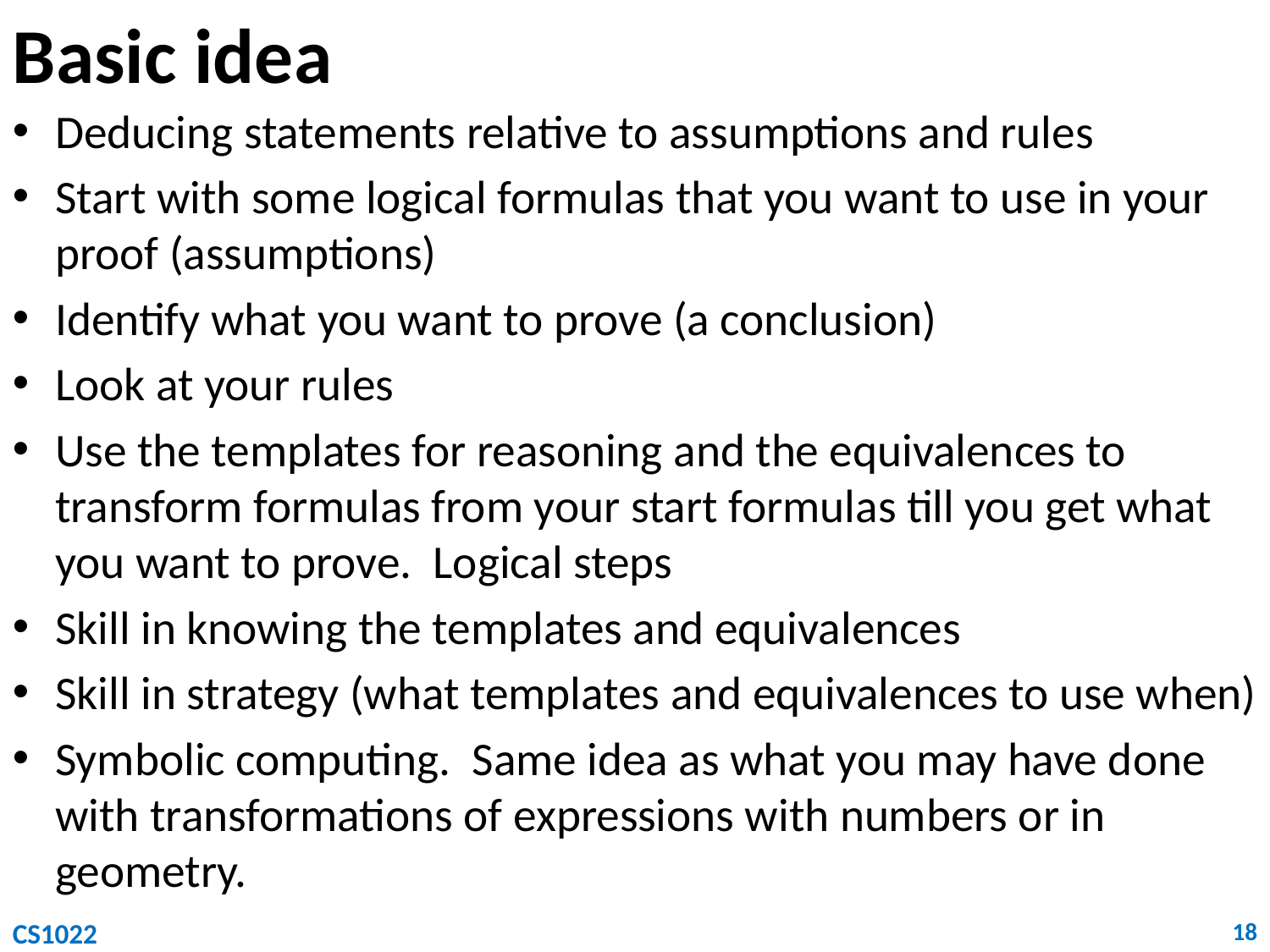

# Basic idea
Deducing statements relative to assumptions and rules
Start with some logical formulas that you want to use in your proof (assumptions)
Identify what you want to prove (a conclusion)
Look at your rules
Use the templates for reasoning and the equivalences to transform formulas from your start formulas till you get what you want to prove.  Logical steps
Skill in knowing the templates and equivalences
Skill in strategy (what templates and equivalences to use when)
Symbolic computing.  Same idea as what you may have done with transformations of expressions with numbers or in geometry.
CS1022
18